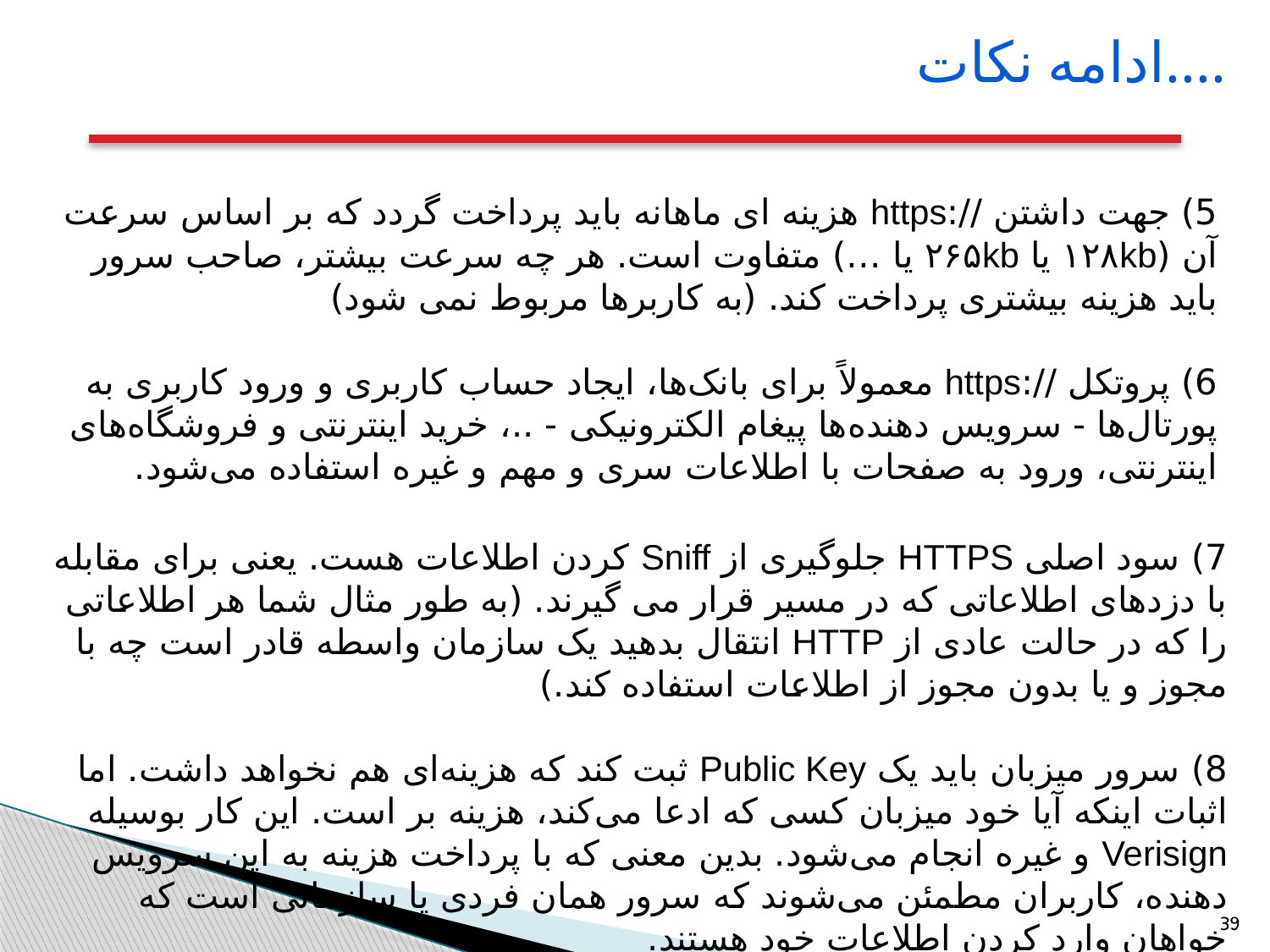

....ادامه نکات

5) جهت داشتن //:https هزینه ای ماهانه باید پرداخت گردد که بر اساس سرعت آن (۱۲۸kb یا ۲۶۵kb یا …) متفاوت است. هر چه سرعت بیشتر، صاحب سرور باید هزینه بیشتری پرداخت کند. (به کاربرها مربوط نمی شود)

6) پروتکل //:https معمولاً برای بانک‌ها، ایجاد حساب کاربری و ورود کاربری به پورتال‌ها - سرویس دهنده‌ها پیغام الکترونیکی - ..، خرید اینترنتی و فروشگاه‌های اینترنتی، ورود به صفحات با اطلاعات سری و مهم و غیره استفاده می‌شود.

7) سود اصلی HTTPS جلوگیری از Sniff کردن اطلاعات هست. یعنی برای مقابله با دزدهای اطلاعاتی که در مسیر قرار می گیرند. (به طور مثال شما هر اطلاعاتی را که در حالت عادی از HTTP انتقال بدهید یک سازمان واسطه قادر است چه با مجوز و یا بدون مجوز از اطلاعات استفاده کند.)

8) سرور میزبان باید یک Public Key ثبت کند که هزینه‌ای هم نخواهد داشت. اما اثبات اینکه آیا خود میزبان کسی که ادعا می‌کند، هزینه بر است. این کار بوسیله Verisign و غیره انجام می‌شود. بدین معنی که با پرداخت هزینه به این سرویس دهنده، کاربران مطمئن می‌شوند که سرور همان فردی یا سازمانی است که خواهان وارد کردن اطلاعات خود هستند.

39